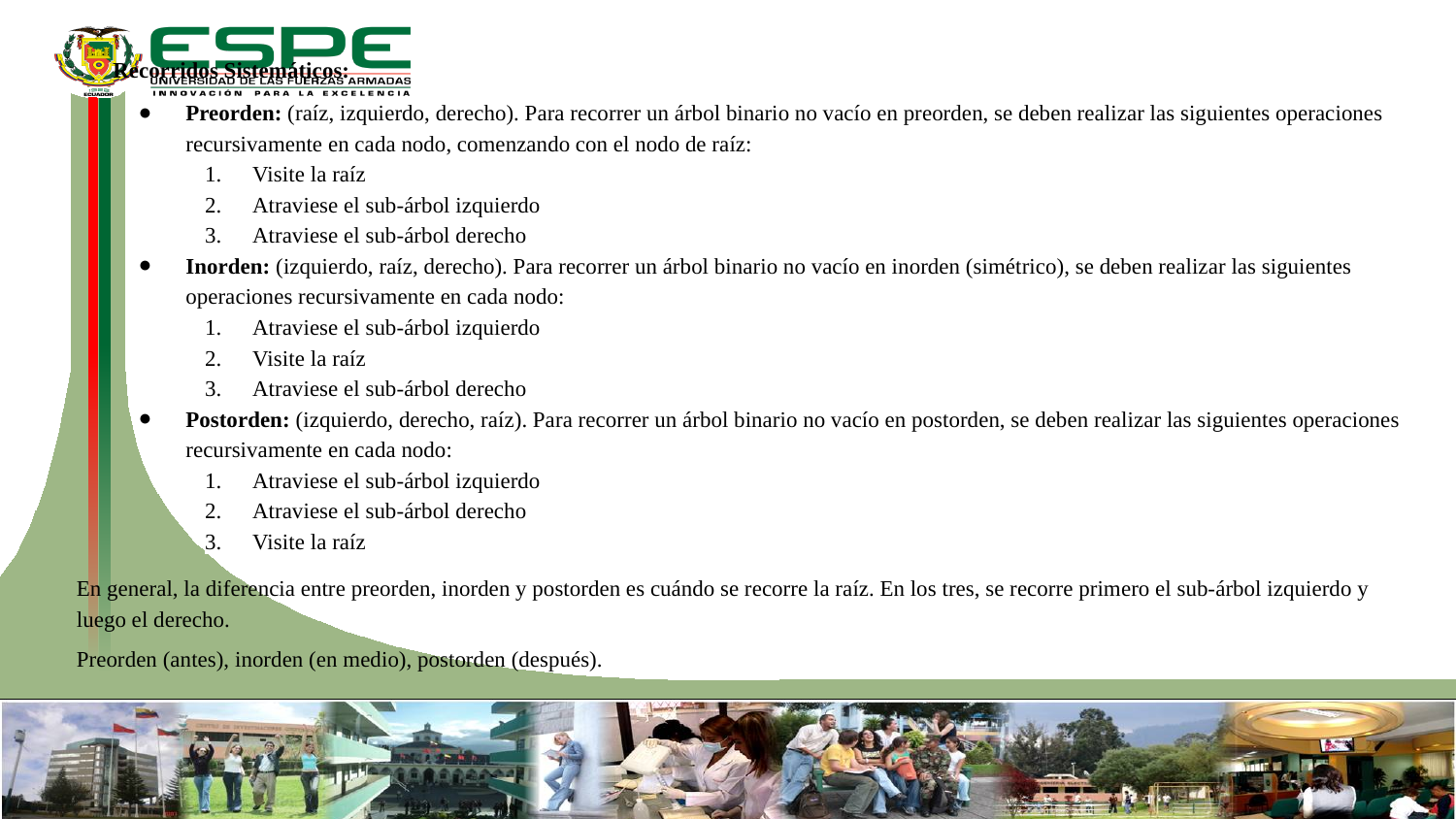

Recorridos Sistemáticos:
Preorden: (raíz, izquierdo, derecho). Para recorrer un árbol binario no vacío en preorden, se deben realizar las siguientes operaciones recursivamente en cada nodo, comenzando con el nodo de raíz:
Visite la raíz
Atraviese el sub-árbol izquierdo
Atraviese el sub-árbol derecho
Inorden: (izquierdo, raíz, derecho). Para recorrer un árbol binario no vacío en inorden (simétrico), se deben realizar las siguientes operaciones recursivamente en cada nodo:
Atraviese el sub-árbol izquierdo
Visite la raíz
Atraviese el sub-árbol derecho
Postorden: (izquierdo, derecho, raíz). Para recorrer un árbol binario no vacío en postorden, se deben realizar las siguientes operaciones recursivamente en cada nodo:
Atraviese el sub-árbol izquierdo
Atraviese el sub-árbol derecho
Visite la raíz
En general, la diferencia entre preorden, inorden y postorden es cuándo se recorre la raíz. En los tres, se recorre primero el sub-árbol izquierdo y luego el derecho.
Preorden (antes), inorden (en medio), postorden (después).